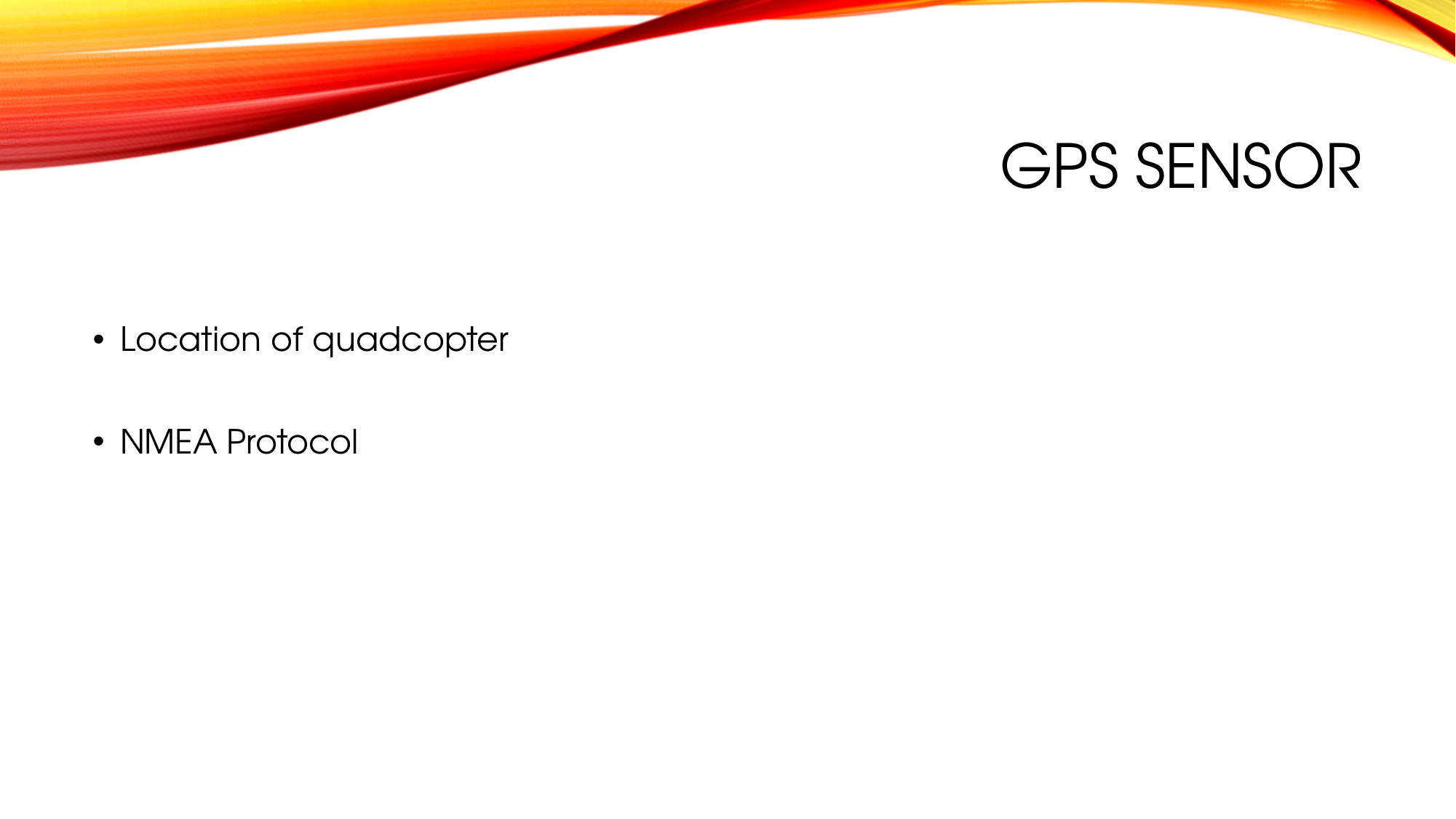

# GPS Sensor

Location of quadcopter

NMEA Protocol